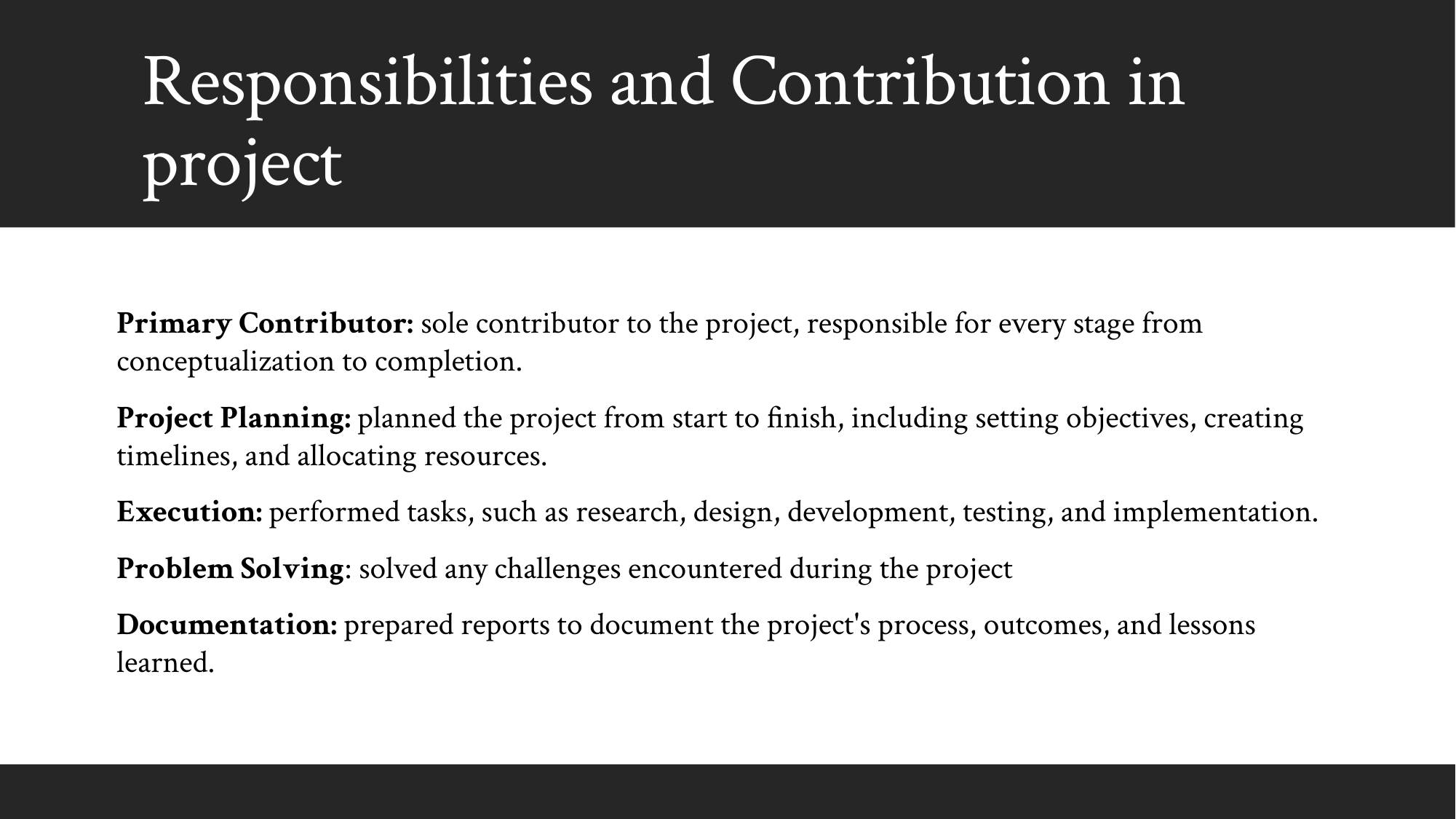

# Responsibilities and Contribution in project
Primary Contributor: sole contributor to the project, responsible for every stage from conceptualization to completion.
Project Planning: planned the project from start to finish, including setting objectives, creating timelines, and allocating resources.
Execution: performed tasks, such as research, design, development, testing, and implementation.
Problem Solving: solved any challenges encountered during the project
Documentation: prepared reports to document the project's process, outcomes, and lessons learned.